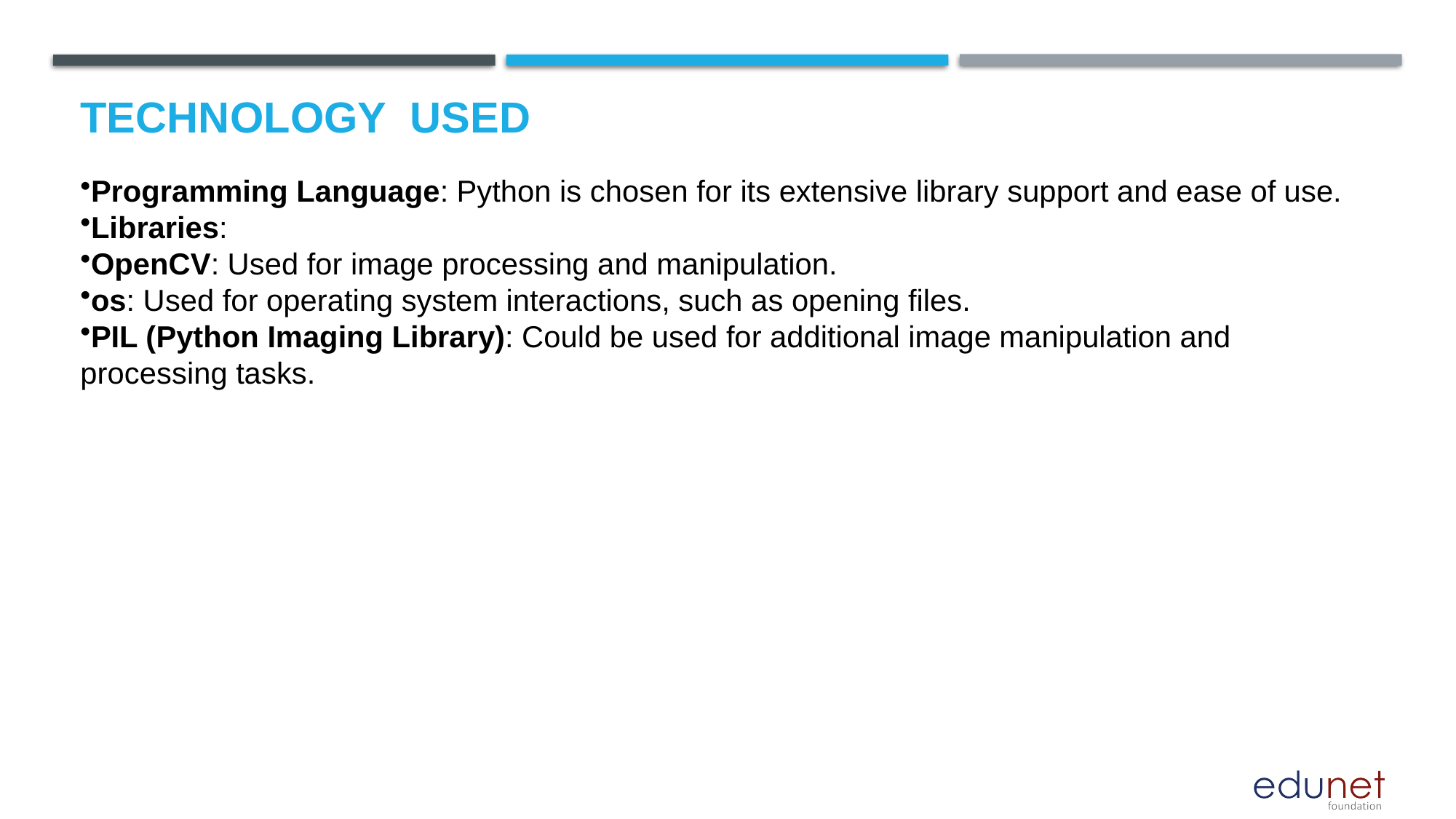

# Technology  used
Programming Language: Python is chosen for its extensive library support and ease of use.
Libraries:
OpenCV: Used for image processing and manipulation.
os: Used for operating system interactions, such as opening files.
PIL (Python Imaging Library): Could be used for additional image manipulation and processing tasks.